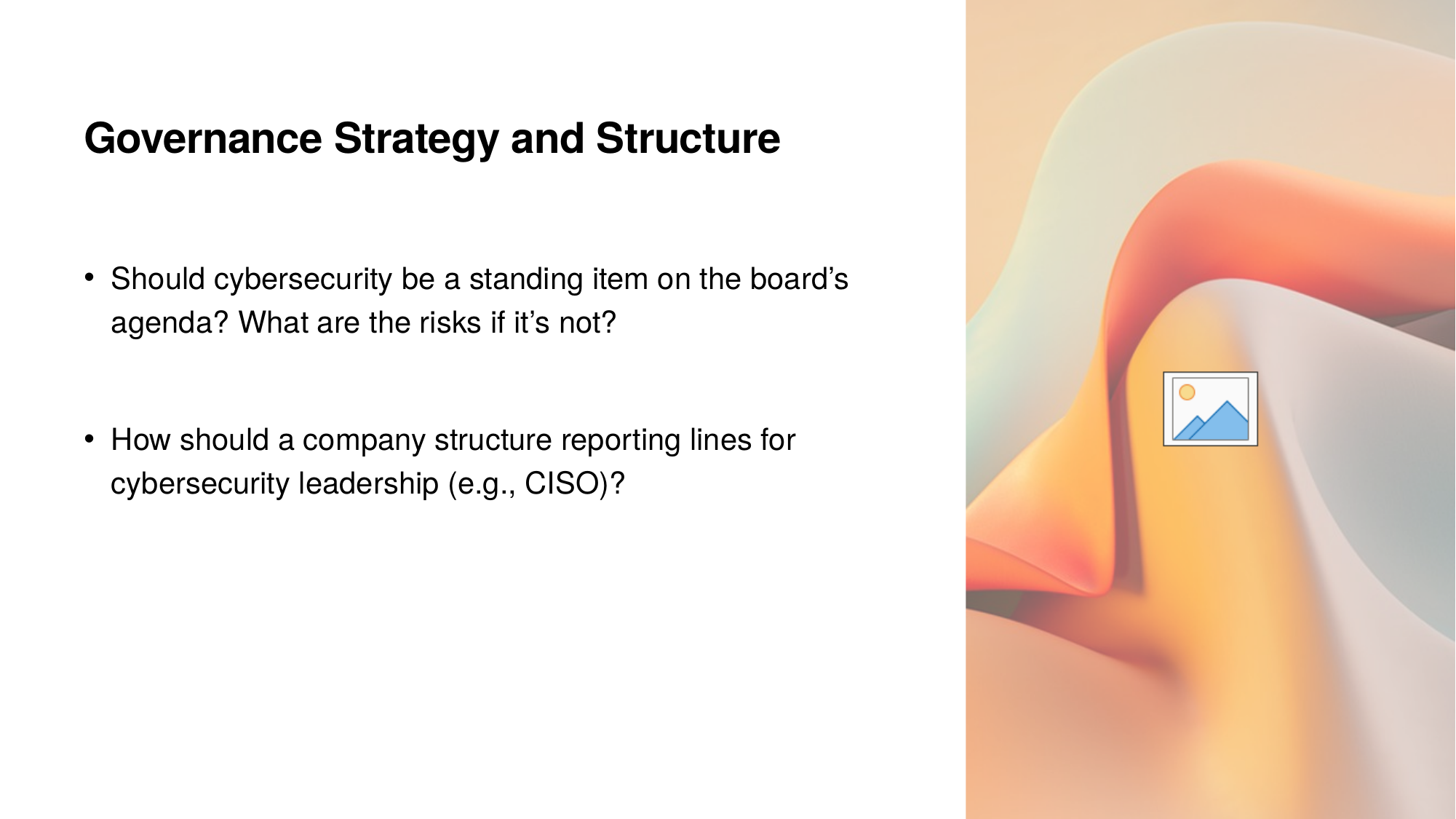

# Governance Strategy and Structure

Should cybersecurity be a standing item on the board’s agenda? What are the risks if it’s not?

How should a company structure reporting lines for cybersecurity leadership (e.g., CISO)?